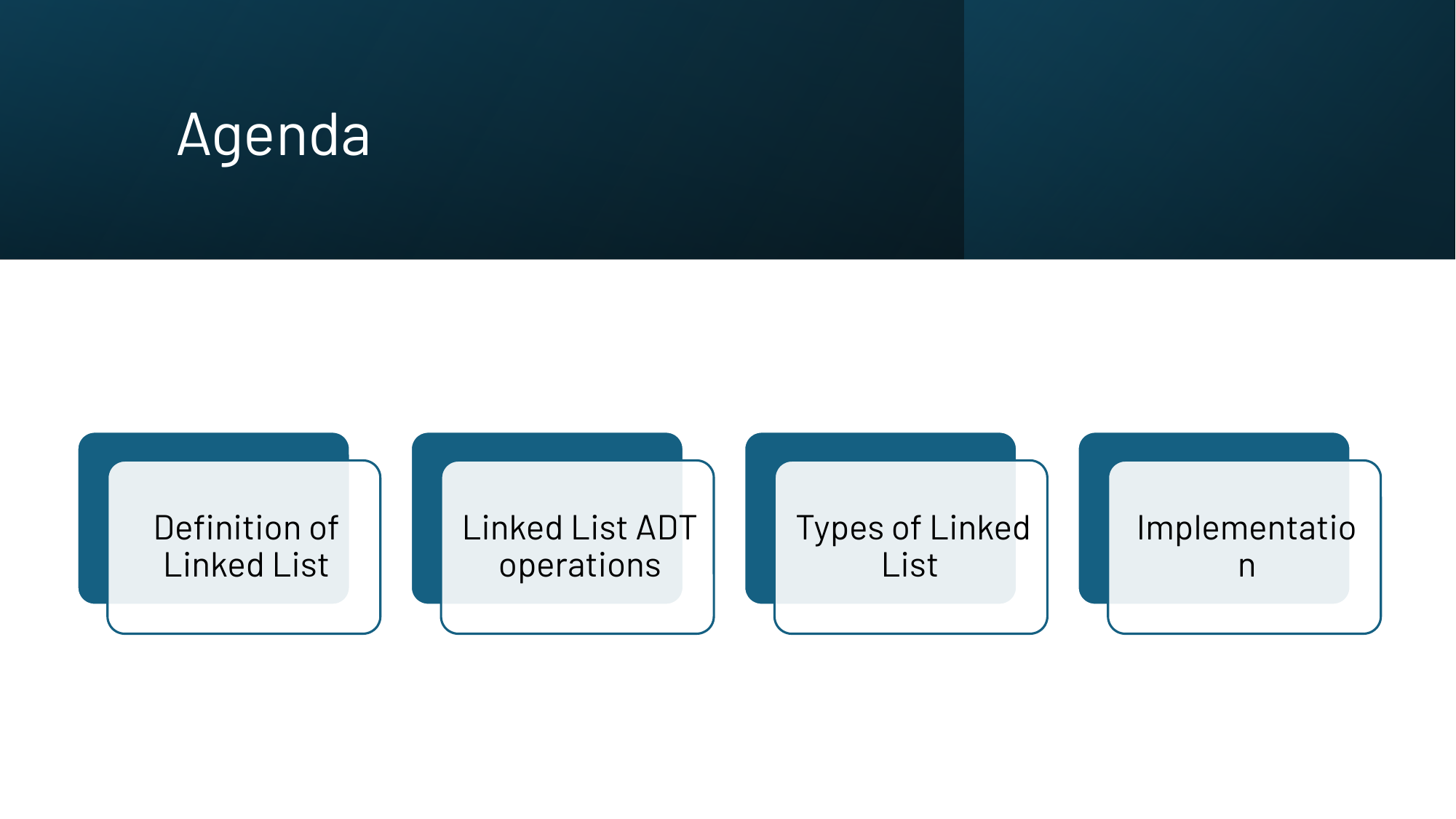

Agenda
Definition of Linked List
Linked List ADT operations
Types of Linked List
Implementation